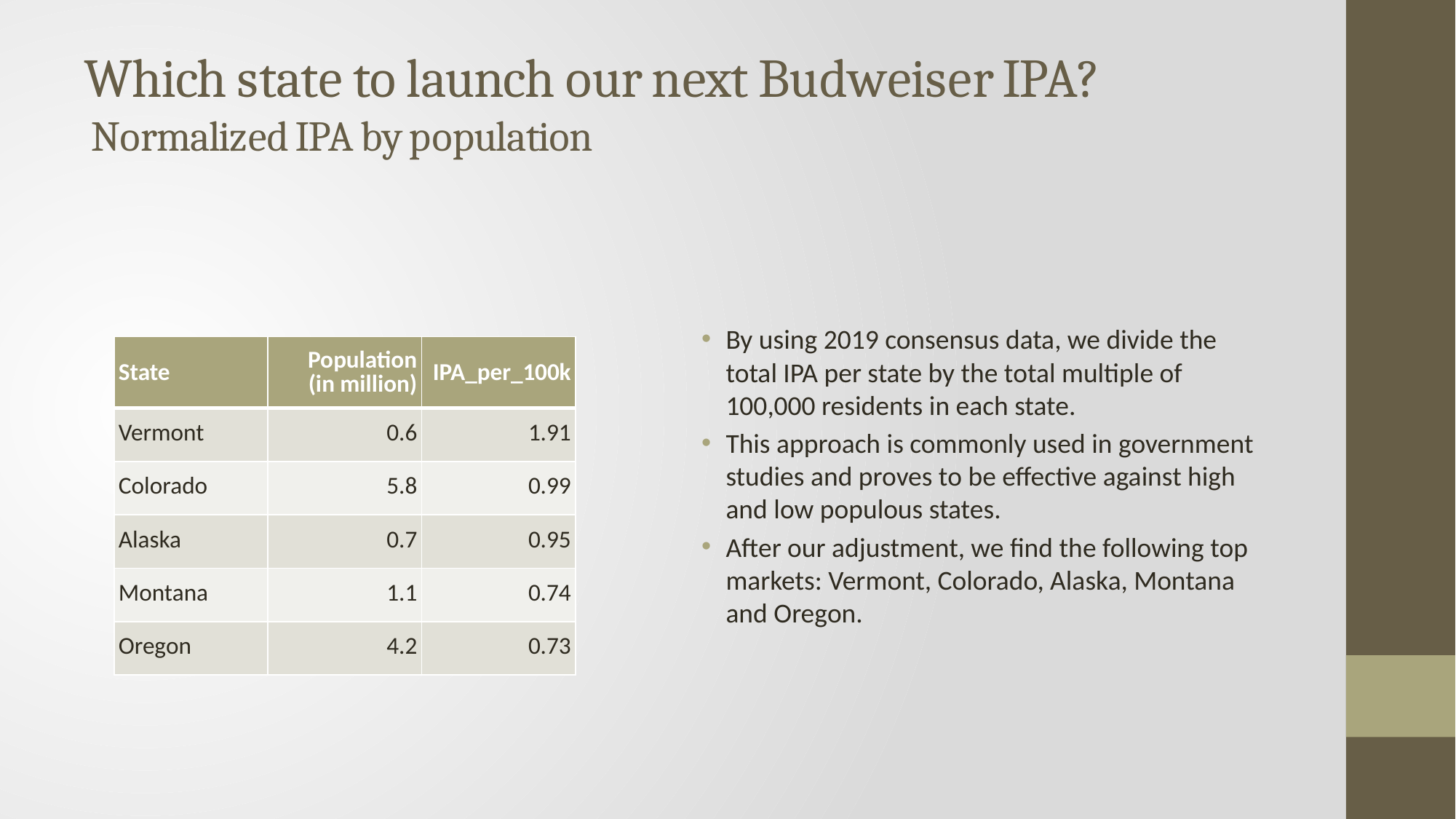

# Which state to launch our next Budweiser IPA? Normalized IPA by population
By using 2019 consensus data, we divide the total IPA per state by the total multiple of 100,000 residents in each state.
This approach is commonly used in government studies and proves to be effective against high and low populous states.
After our adjustment, we find the following top markets: Vermont, Colorado, Alaska, Montana and Oregon.
| State | Population (in million) | IPA\_per\_100k |
| --- | --- | --- |
| Vermont | 0.6 | 1.91 |
| Colorado | 5.8 | 0.99 |
| Alaska | 0.7 | 0.95 |
| Montana | 1.1 | 0.74 |
| Oregon | 4.2 | 0.73 |